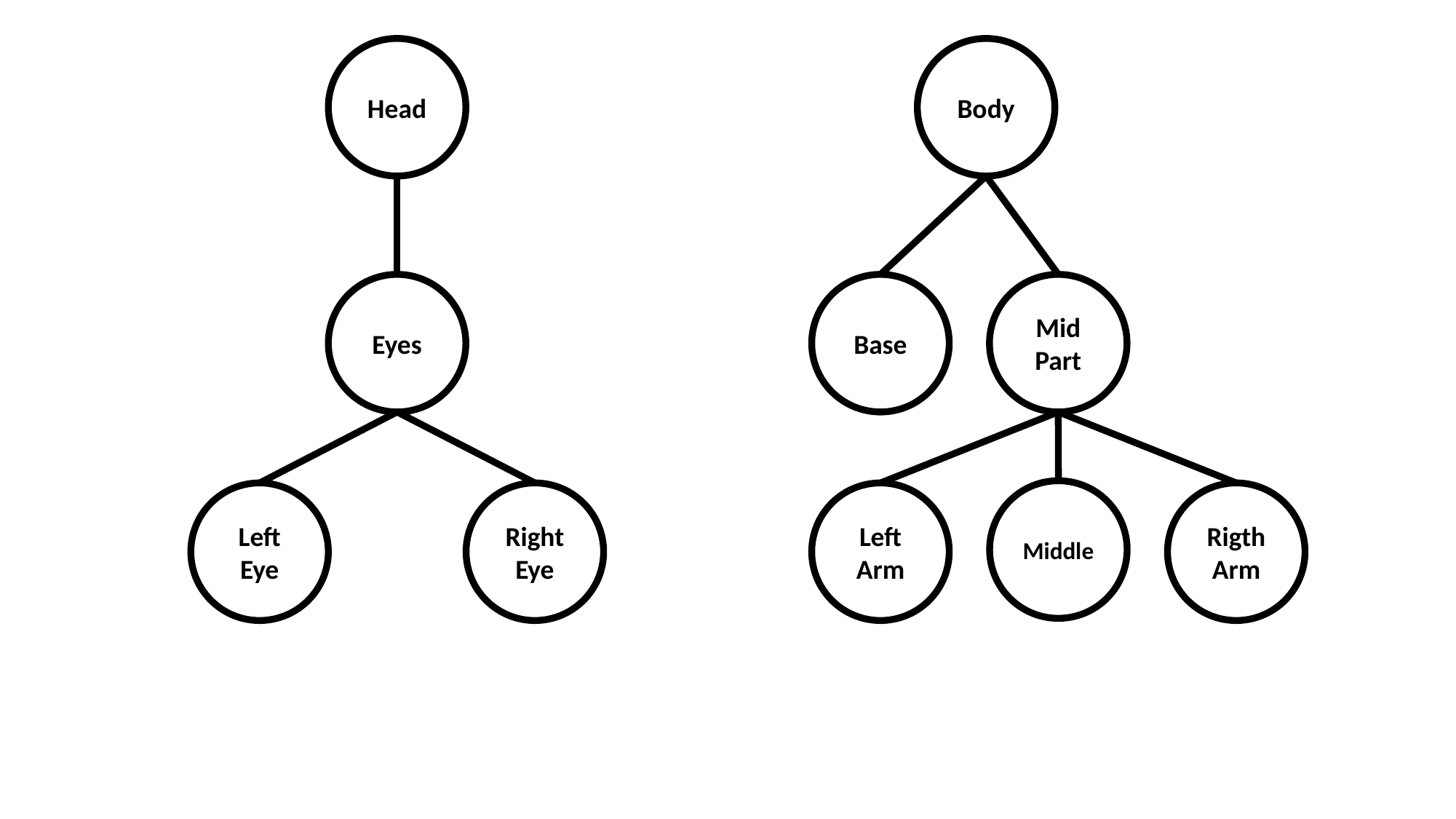

Head
Body
Eyes
Base
Mid Part
Middle
Left Eye
Right
Eye
Left Arm
Rigth Arm